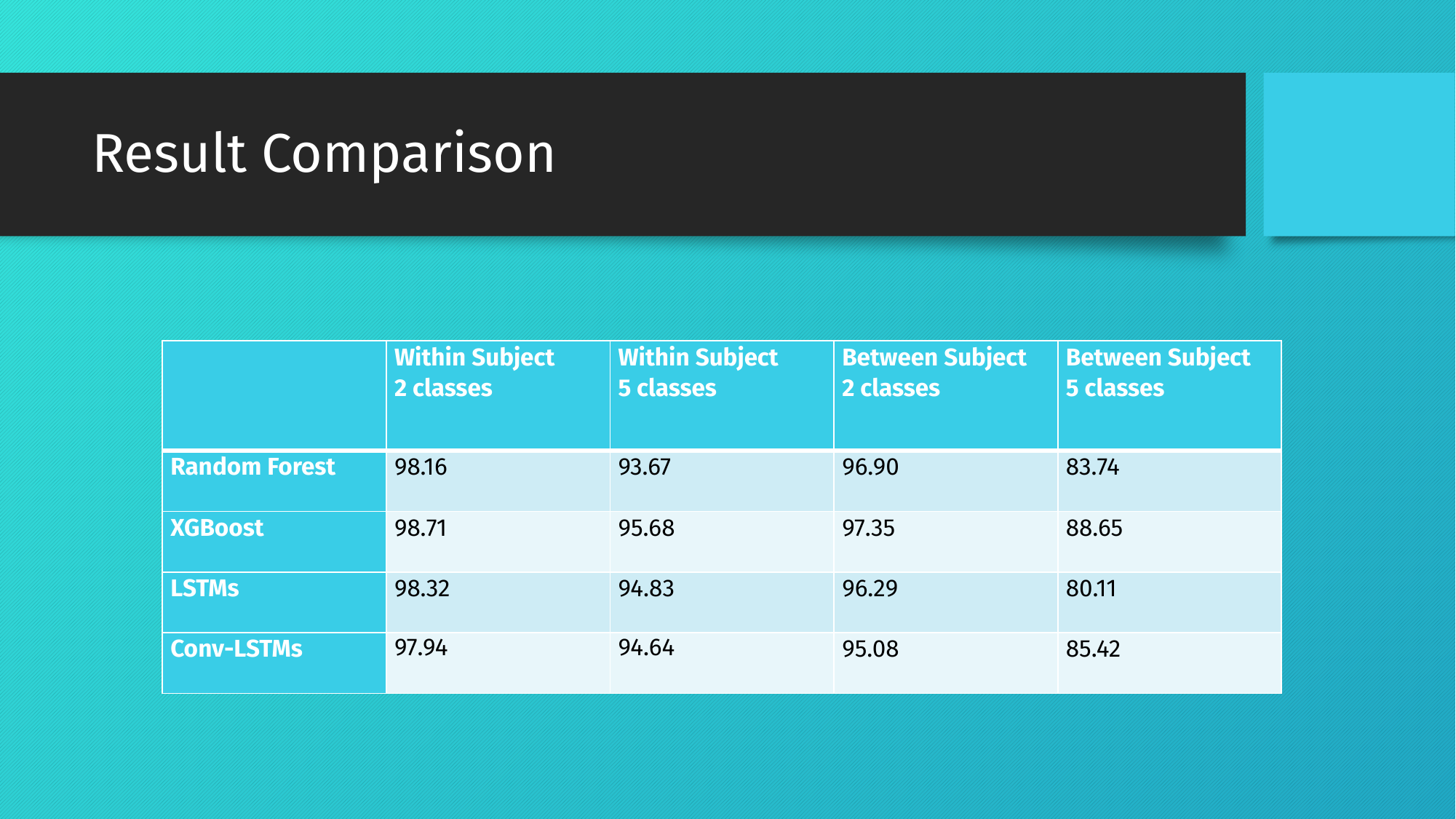

# Result Comparison
|  | Within Subject 2 classes | Within Subject 5 classes | Between Subject 2 classes | Between Subject 5 classes |
| --- | --- | --- | --- | --- |
| Random Forest | 98.16 | 93.67 | 96.90 | 83.74 |
| XGBoost | 98.71 | 95.68 | 97.35 | 88.65 |
| LSTMs | 98.32 | 94.83 | 96.29 | 80.11 |
| Conv-LSTMs | 97.94 | 94.64 | 95.08 | 85.42 |